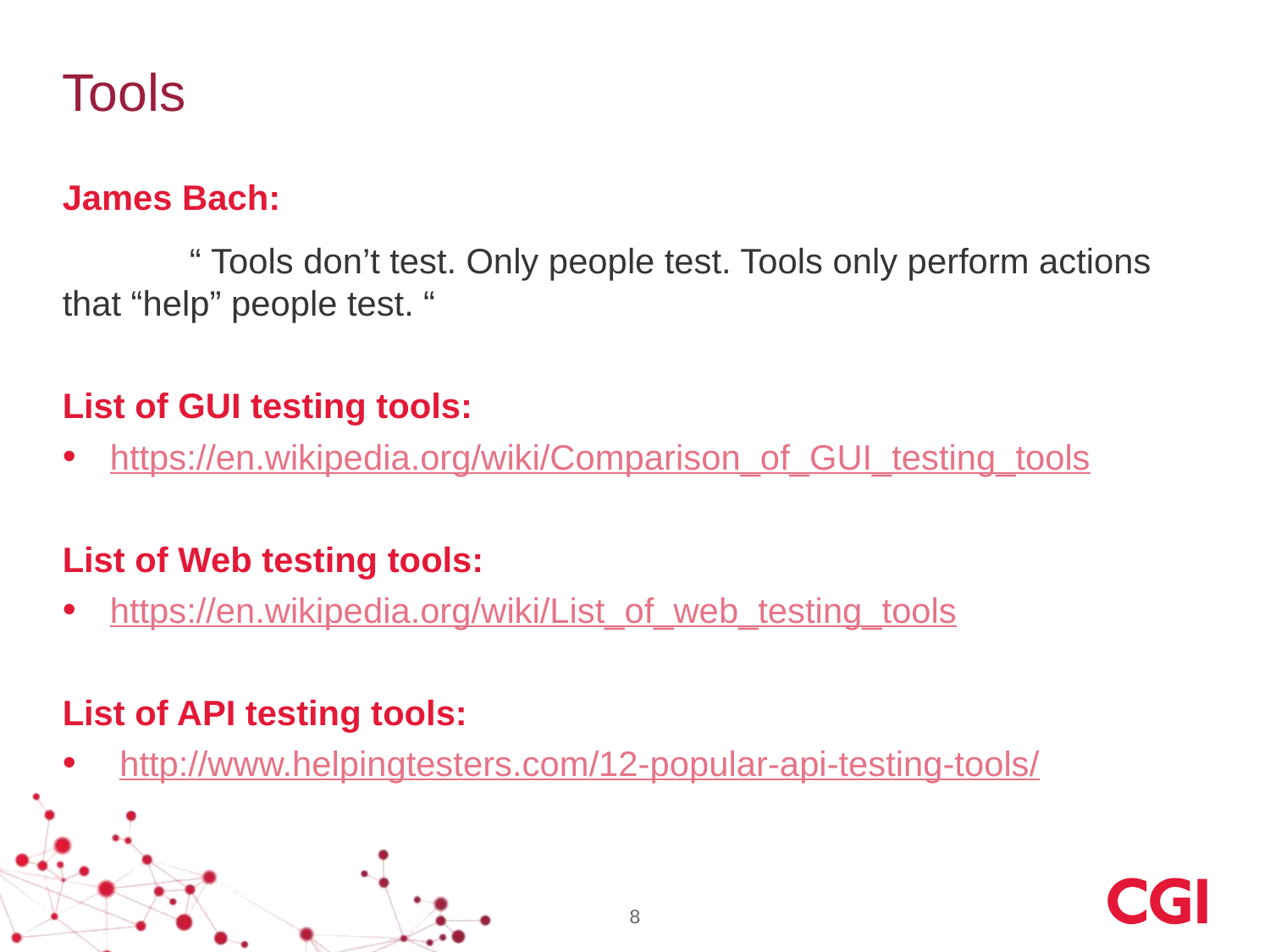

# Tools
James Bach:
	“ Tools don’t test. Only people test. Tools only perform actions that “help” people test. “

List of GUI testing tools:
https://en.wikipedia.org/wiki/Comparison_of_GUI_testing_tools

List of Web testing tools:
https://en.wikipedia.org/wiki/List_of_web_testing_tools

List of API testing tools:
 http://www.helpingtesters.com/12-popular-api-testing-tools/

8